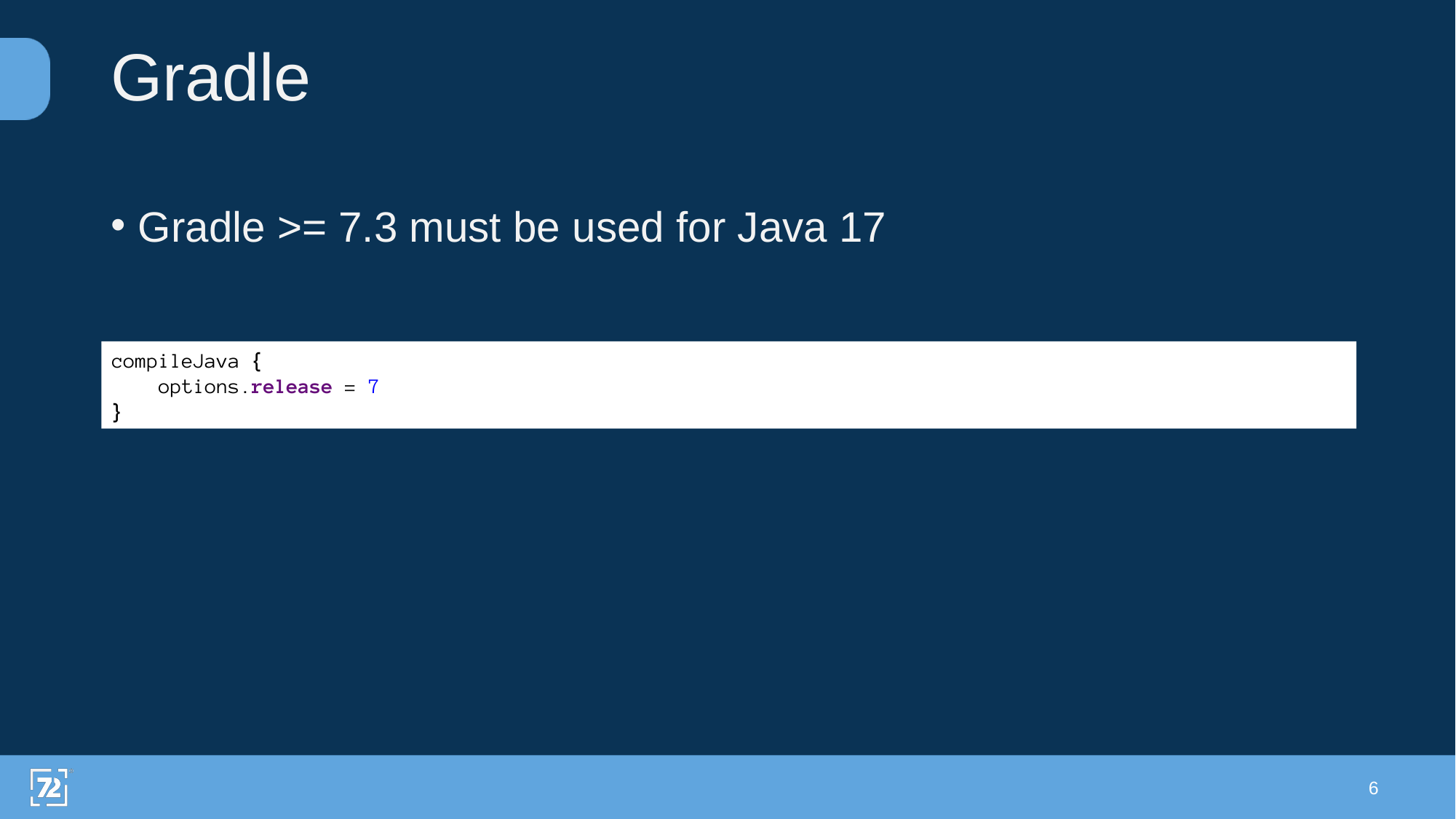

# Gradle
Gradle >= 7.3 must be used for Java 17
compileJava {
    options.release = 7
}